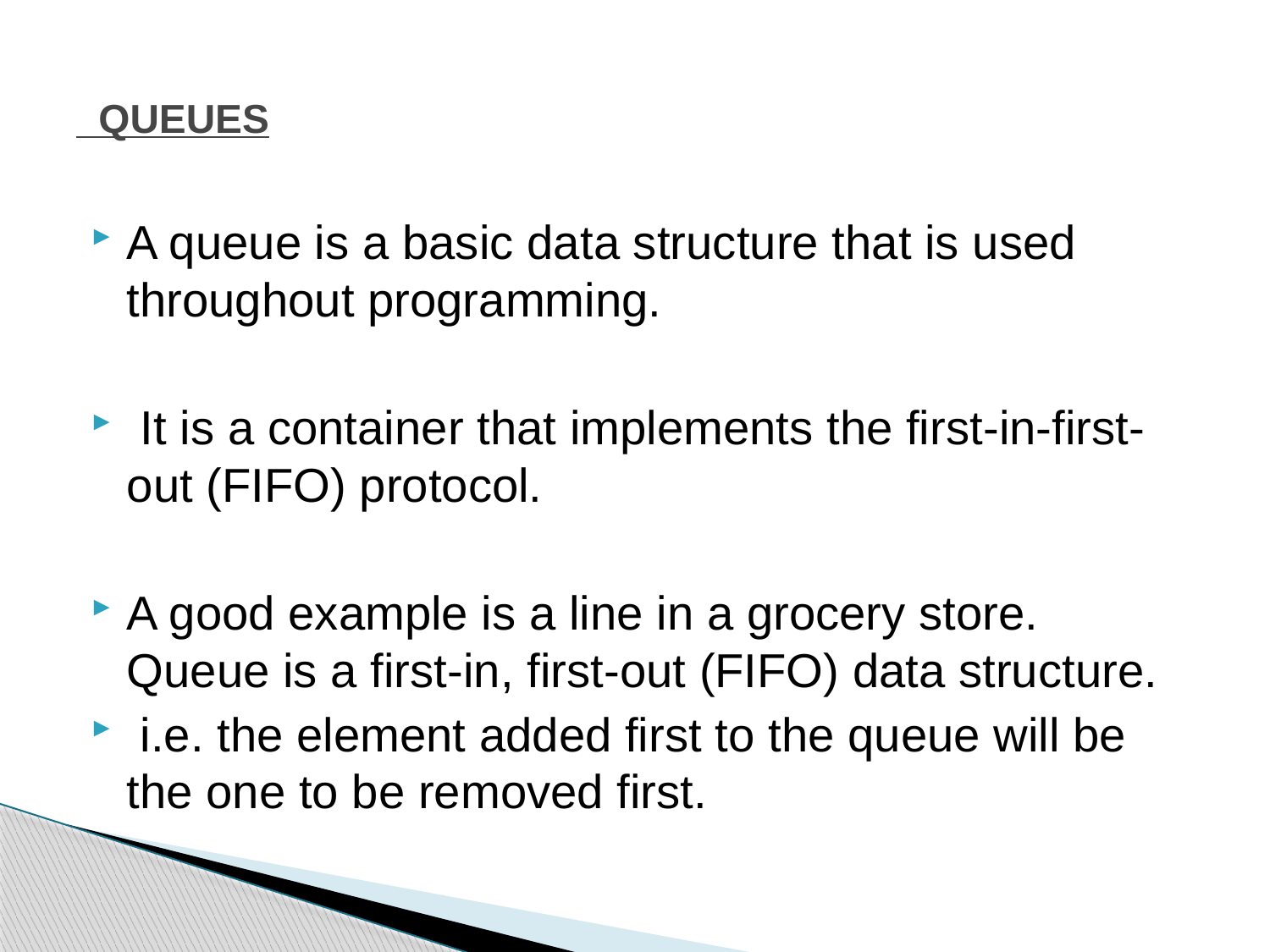

# QUEUES
A queue is a basic data structure that is used throughout programming.

 It is a container that implements the first-in-first-out (FIFO) protocol.

A good example is a line in a grocery store. Queue is a first-in, first-out (FIFO) data structure.
 i.e. the element added first to the queue will be the one to be removed first.